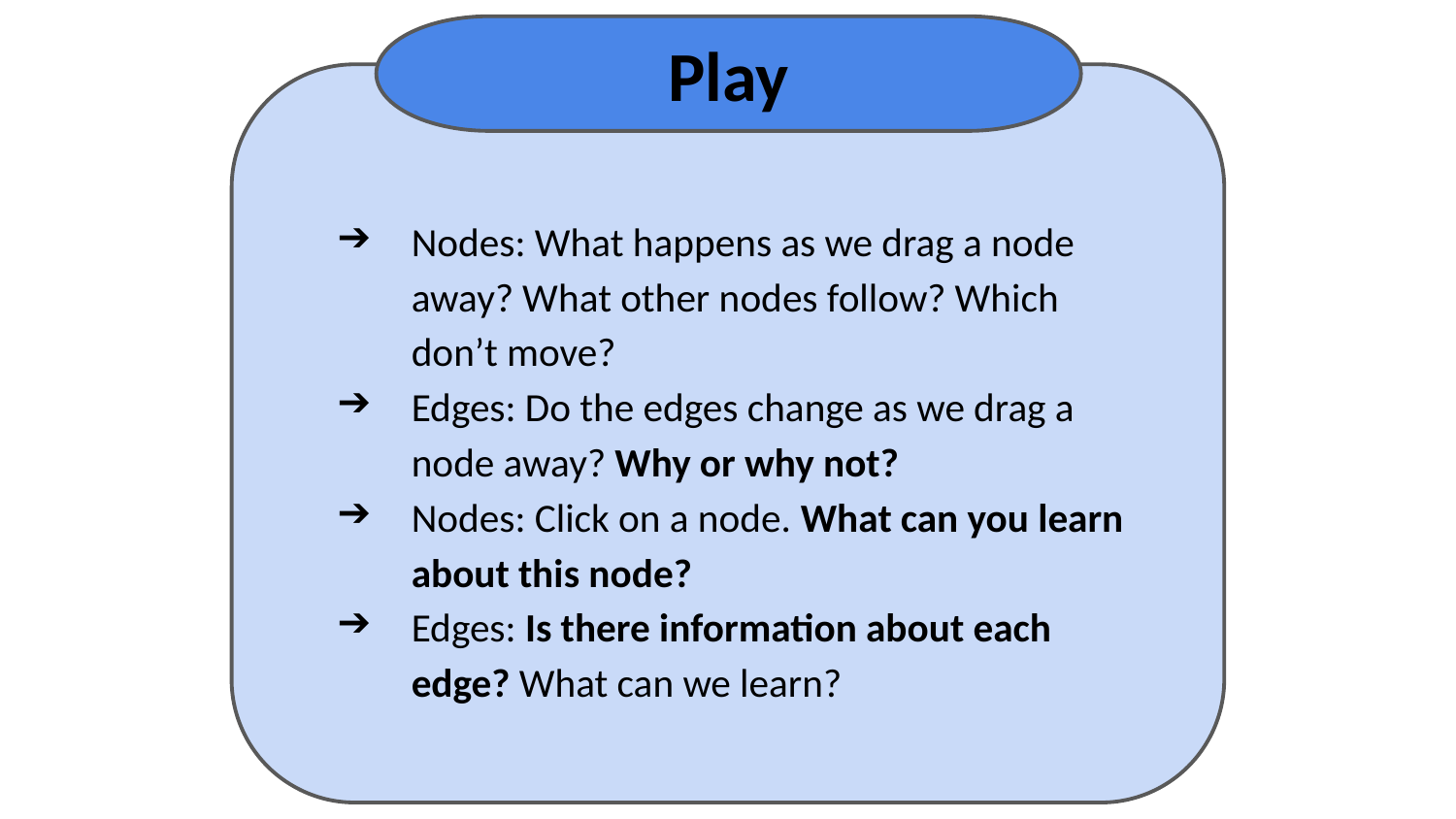

Play

Nodes: What happens as we drag a node away? What other nodes follow? Which don’t move?
Edges: Do the edges change as we drag a node away? Why or why not?
Nodes: Click on a node. What can you learn about this node?
Edges: Is there information about each edge? What can we learn?